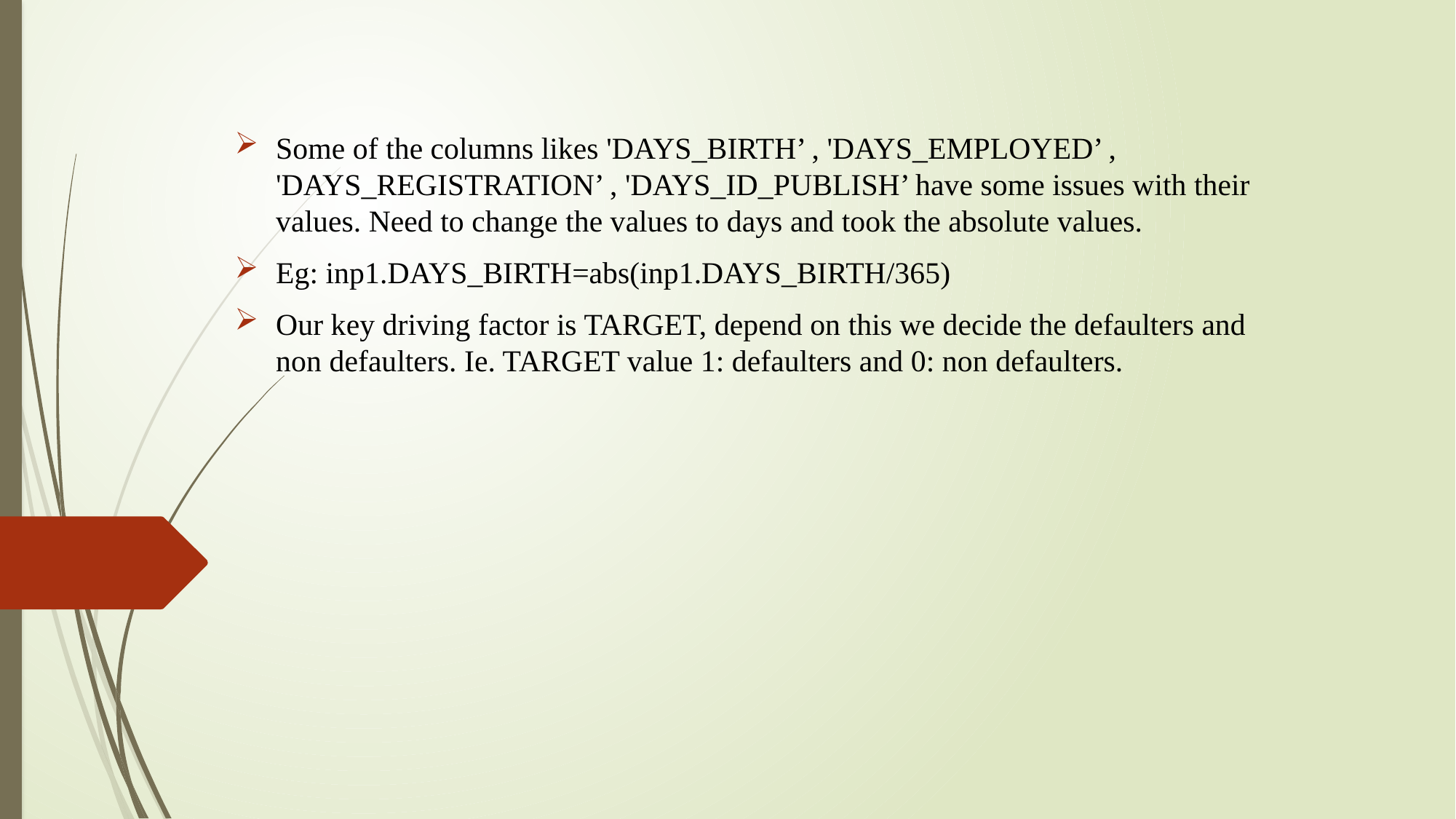

Some of the columns likes 'DAYS_BIRTH’ , 'DAYS_EMPLOYED’ , 'DAYS_REGISTRATION’ , 'DAYS_ID_PUBLISH’ have some issues with their values. Need to change the values to days and took the absolute values.
Eg: inp1.DAYS_BIRTH=abs(inp1.DAYS_BIRTH/365)
Our key driving factor is TARGET, depend on this we decide the defaulters and non defaulters. Ie. TARGET value 1: defaulters and 0: non defaulters.